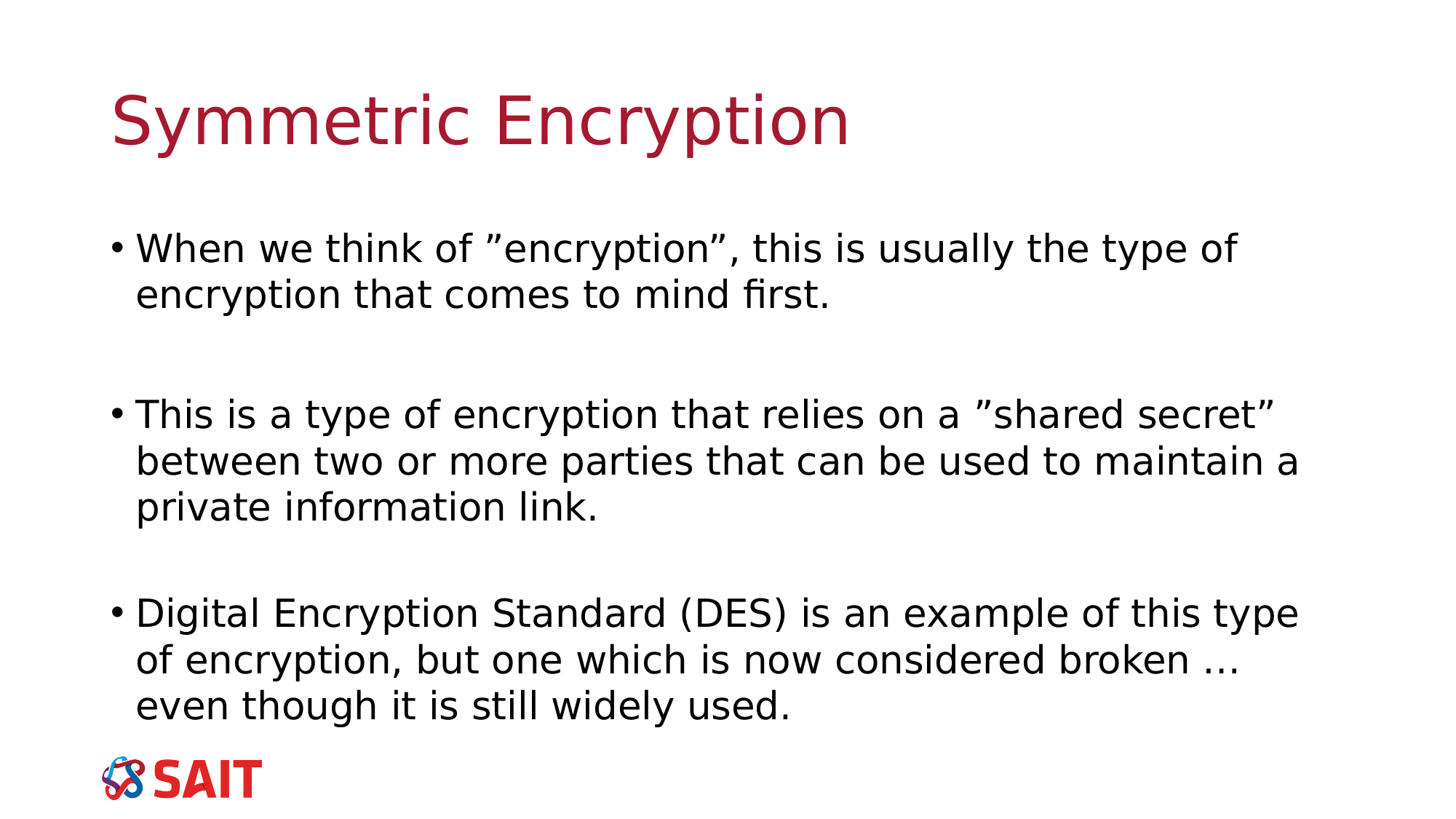

# Symmetric Encryption
When we think of ”encryption”, this is usually the type of encryption that comes to mind first.

This is a type of encryption that relies on a ”shared secret” between two or more parties that can be used to maintain a private information link.
Digital Encryption Standard (DES) is an example of this type of encryption, but one which is now considered broken … even though it is still widely used.